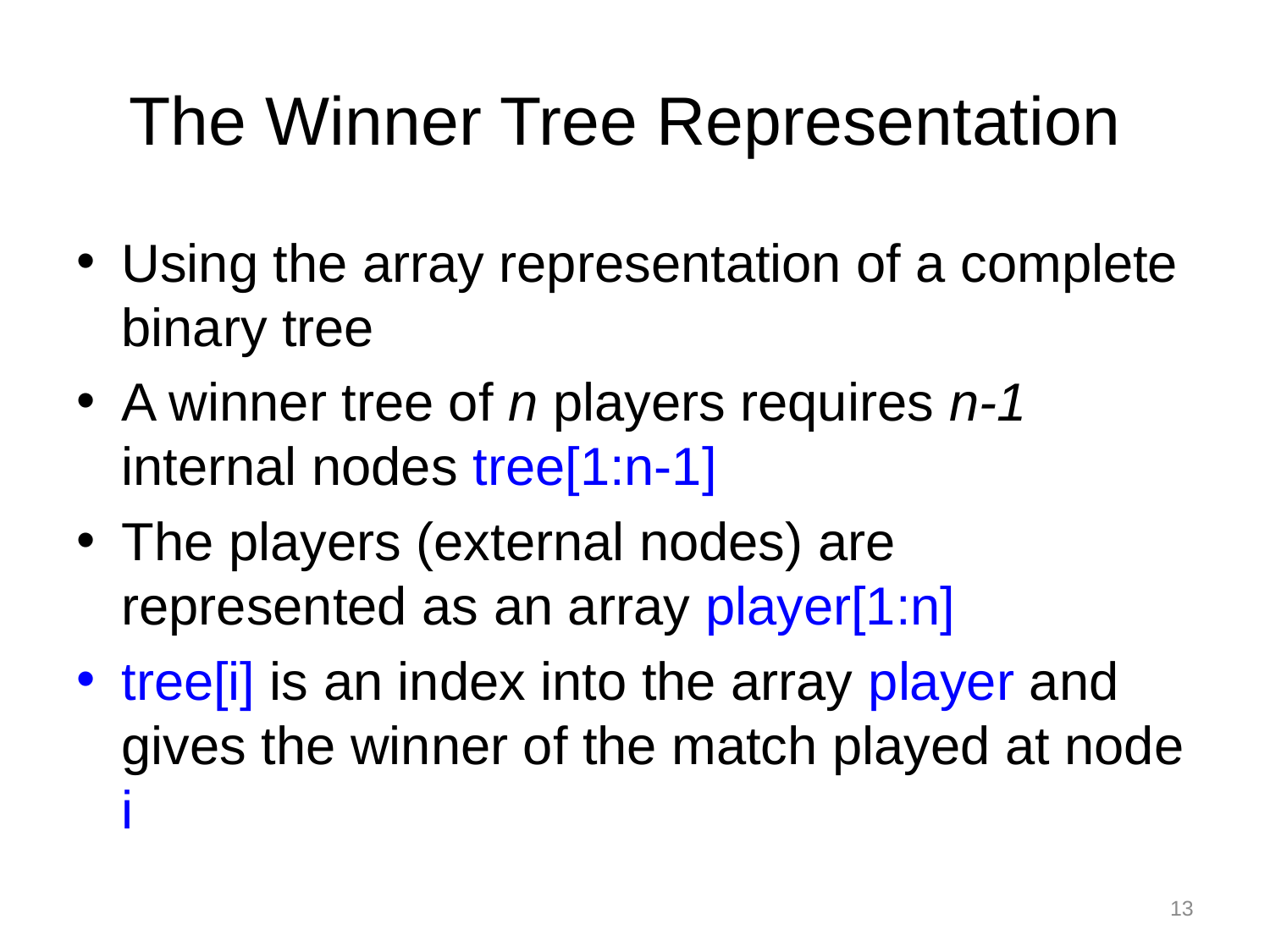

# The Winner Tree Representation
Using the array representation of a complete binary tree
A winner tree of n players requires n-1 internal nodes tree[1:n-1]
The players (external nodes) are represented as an array player[1:n]
tree[i] is an index into the array player and gives the winner of the match played at node i
13